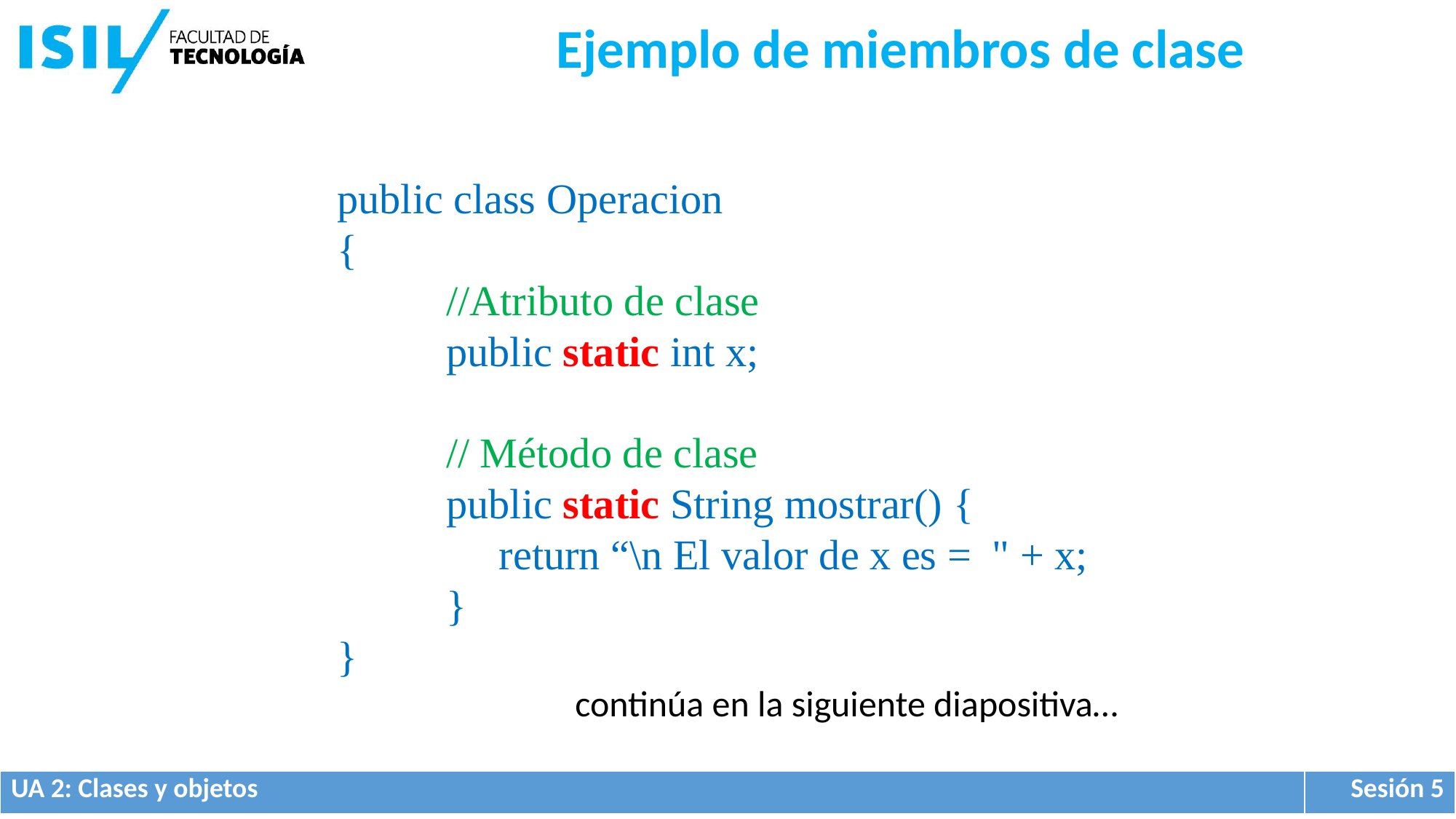

Ejemplo de miembros de clase
public class Operacion
{
	//Atributo de clase
	public static int x;

	// Método de clase
	public static String mostrar() {
	     return “\n El valor de x es =  " + x;
	}
}
continúa en la siguiente diapositiva…
| UA 2: Clases y objetos | Sesión 5 |
| --- | --- |